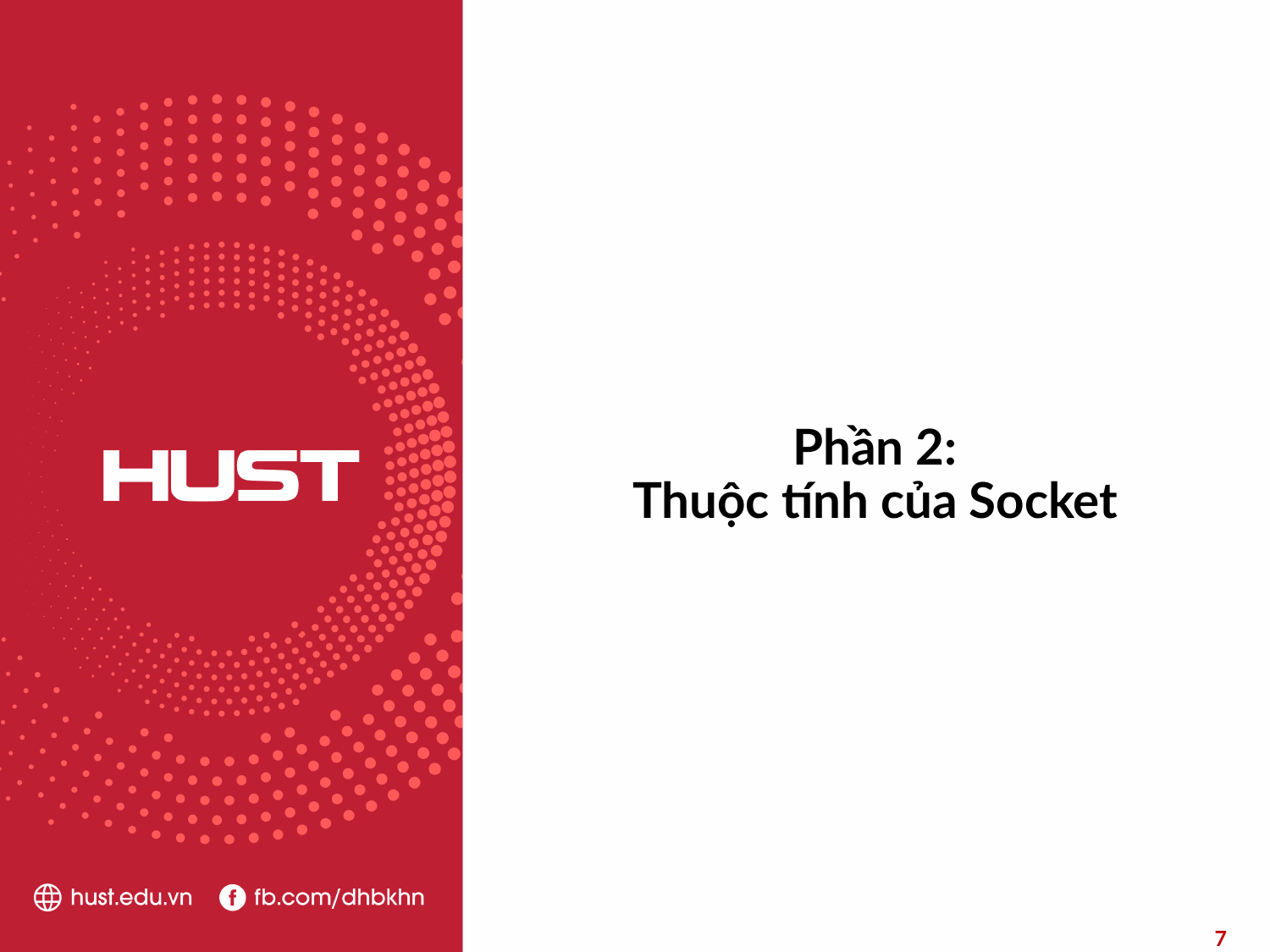

# Phần 2: Thuộc tính của Socket
7